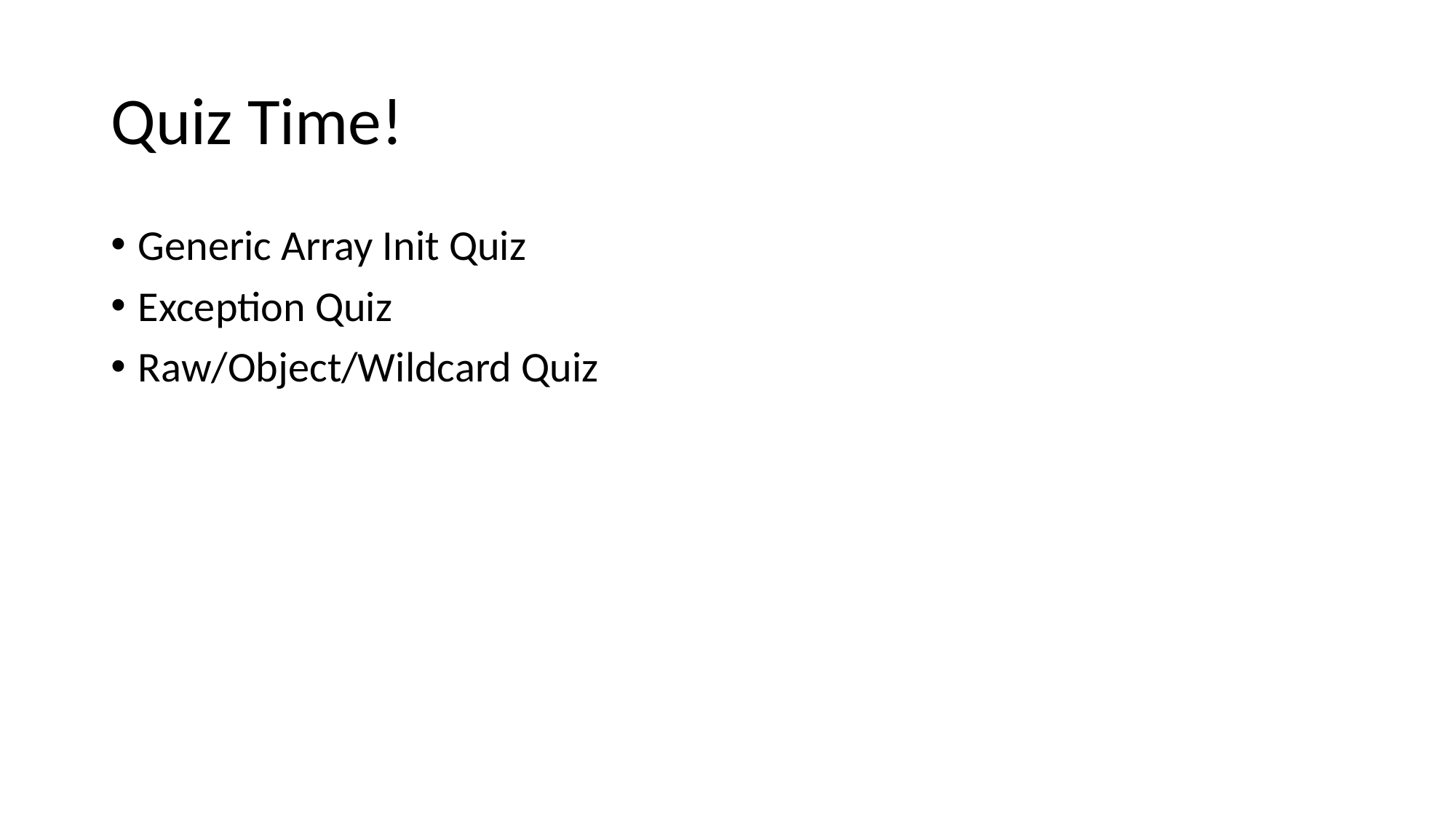

# Quiz Time!
Generic Array Init Quiz
Exception Quiz
Raw/Object/Wildcard Quiz